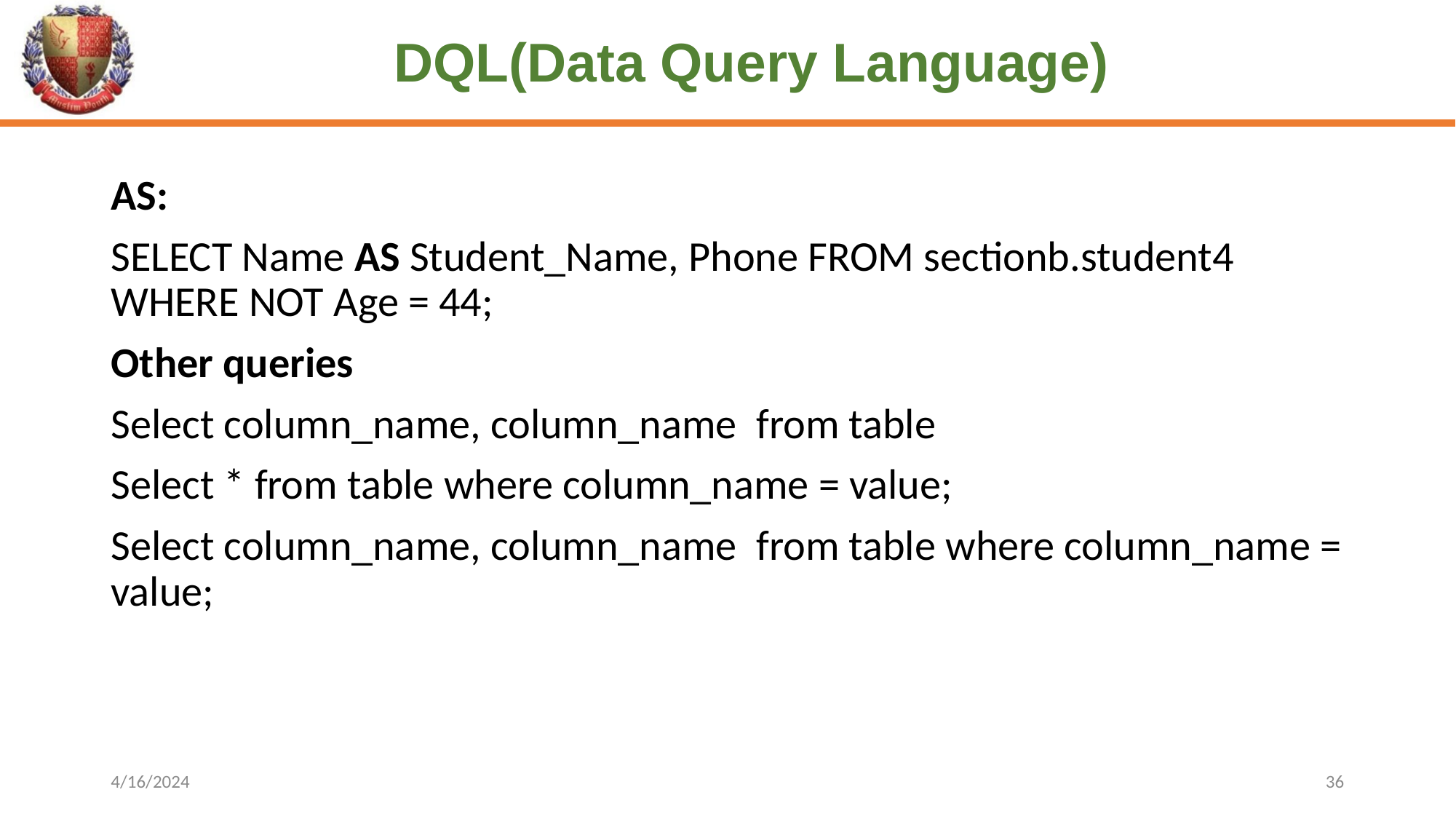

# DQL(Data Query Language)
AS:
SELECT Name AS Student_Name, Phone FROM sectionb.student4 WHERE NOT Age = 44;
Other queries
Select column_name, column_name  from table
Select * from table where column_name = value;
Select column_name, column_name  from table where column_name = value;

4/16/2024
36